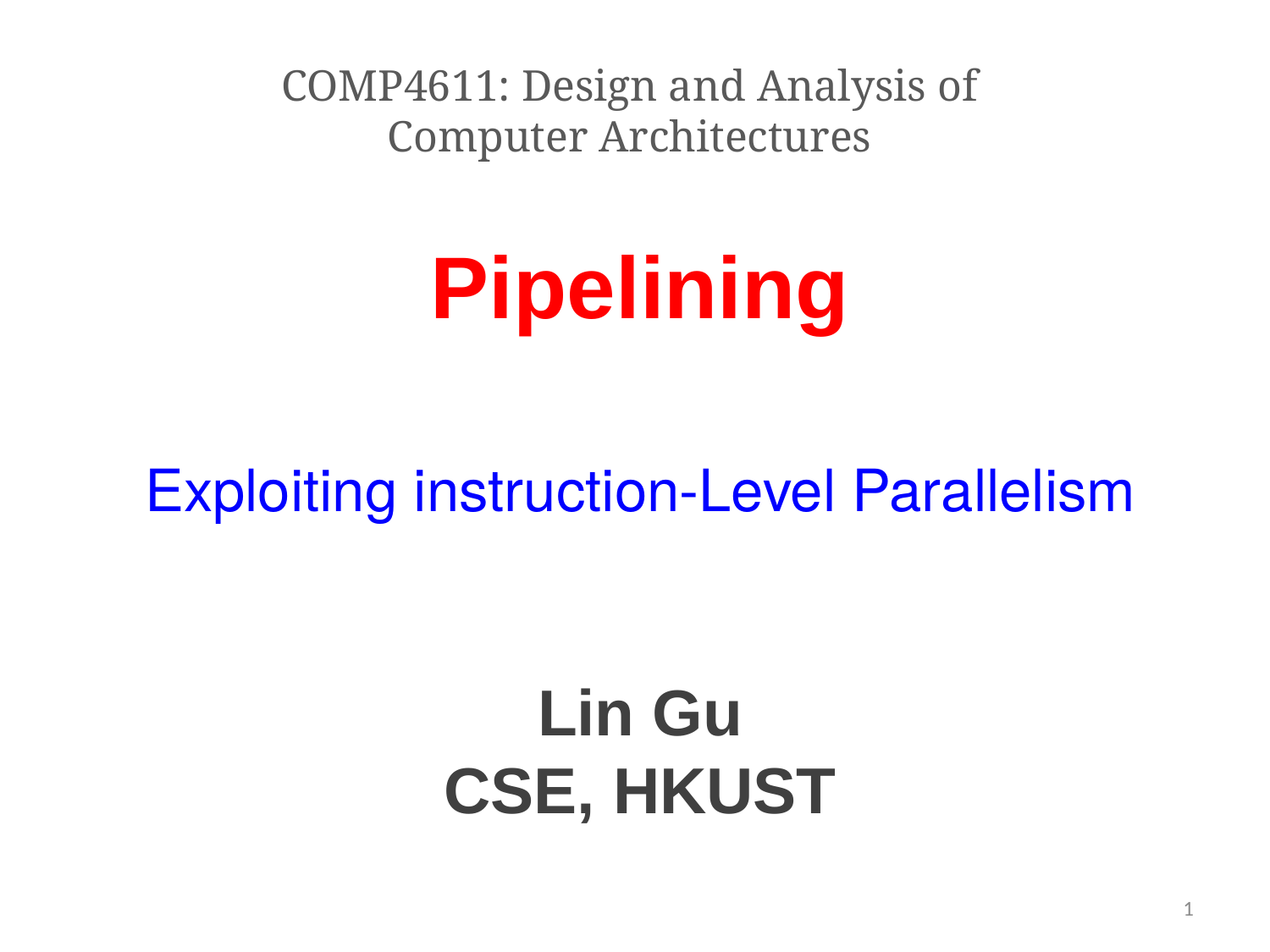

COMP4611: Design and Analysis of Computer Architectures
# Pipelining Exploiting instruction-Level Parallelism Lin Gu CSE, HKUST
1